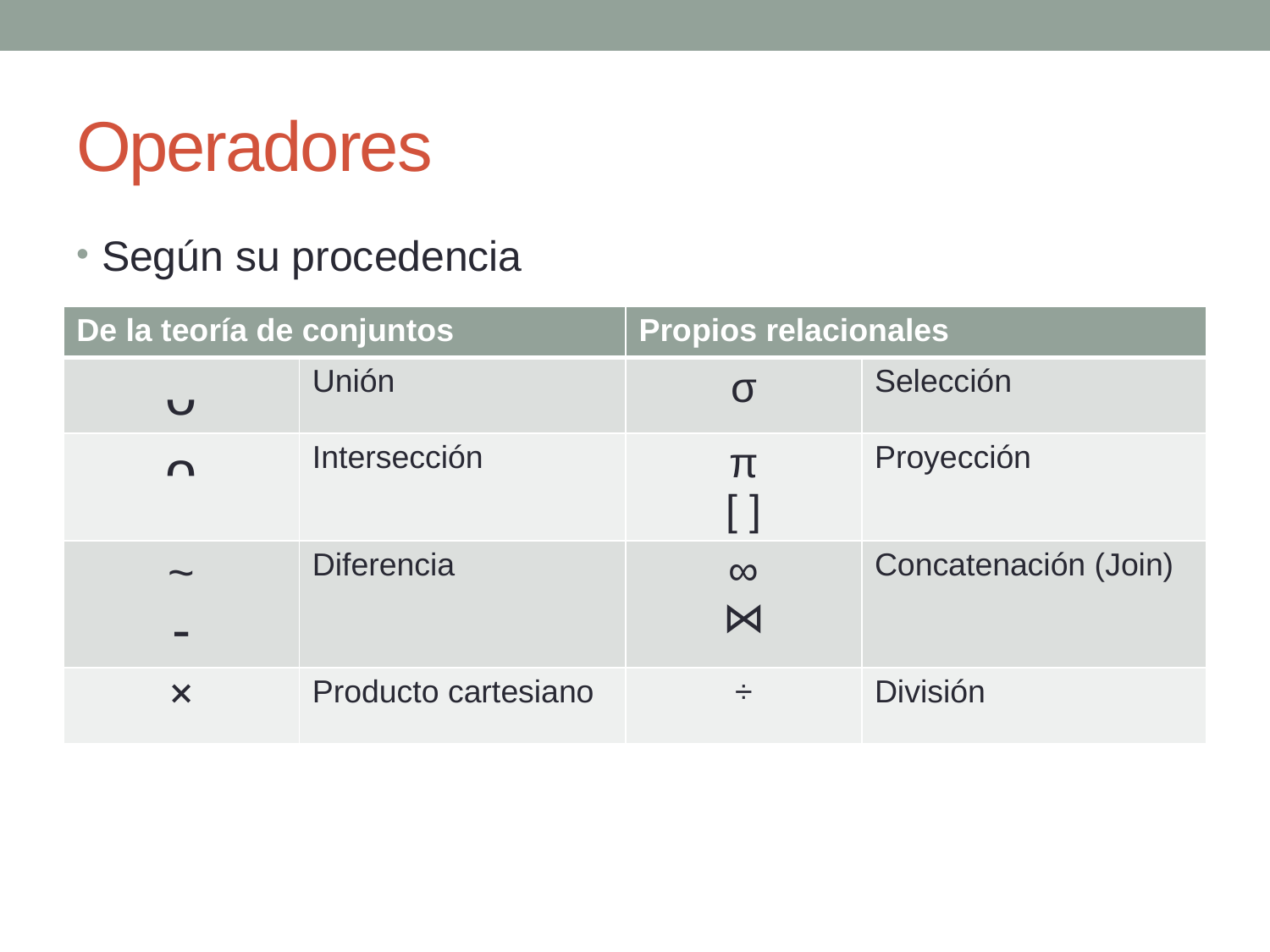

# Operadores
Según su procedencia
| De la teoría de conjuntos |  | Propios relacionales |  |
| --- | --- | --- | --- |
| ᴗ | Unión | σ | Selección |
| ᴖ | Intersección | π [ ] | Proyección |
| ~ - | Diferencia | ∞ ⋈ | Concatenación (Join) |
| ˟ | Producto cartesiano | ÷ | División |